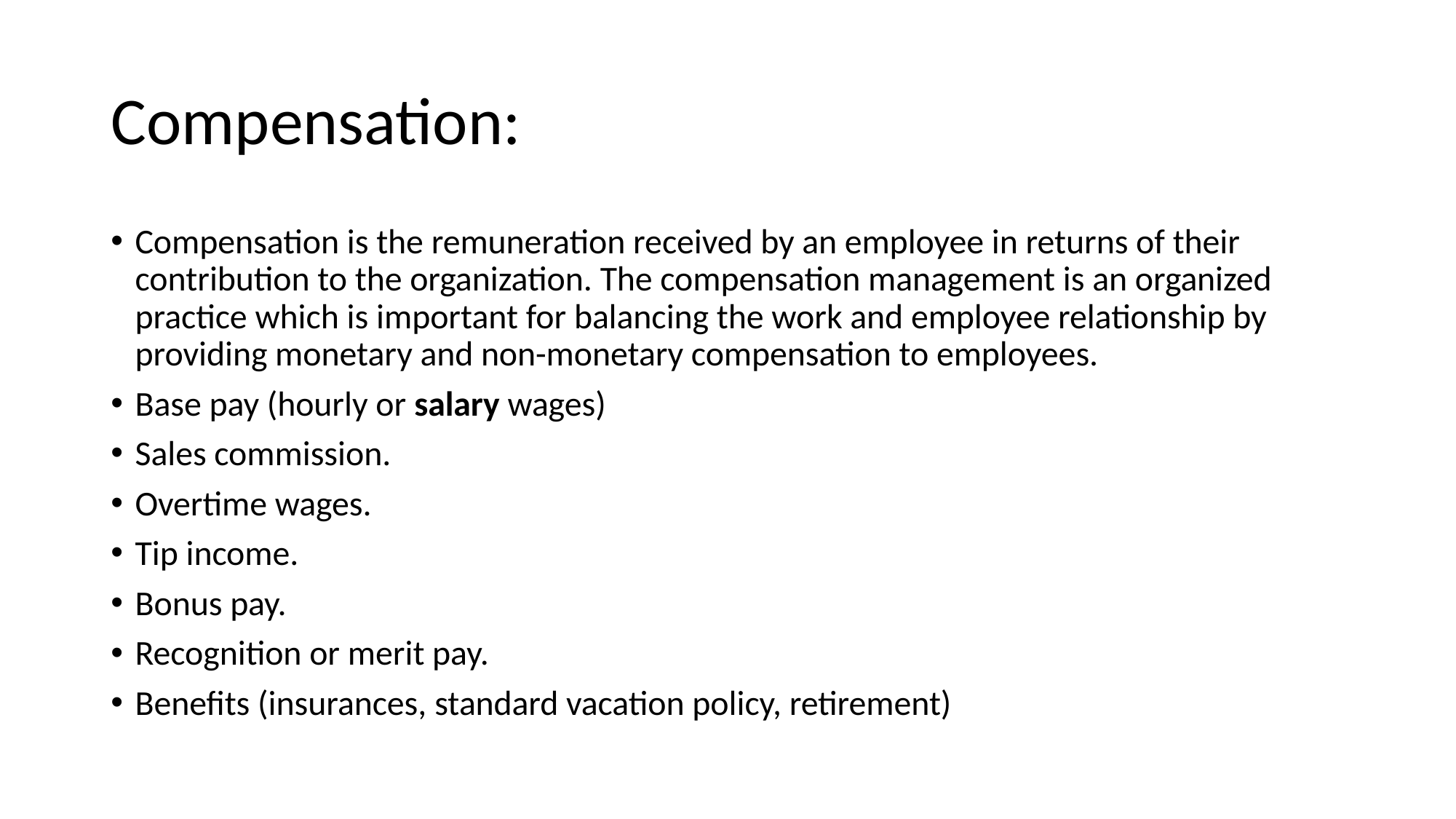

# Compensation:
Compensation is the remuneration received by an employee in returns of their contribution to the organization. The compensation management is an organized practice which is important for balancing the work and employee relationship by providing monetary and non-monetary compensation to employees.
Base pay (hourly or salary wages)
Sales commission.
Overtime wages.
Tip income.
Bonus pay.
Recognition or merit pay.
Benefits (insurances, standard vacation policy, retirement)